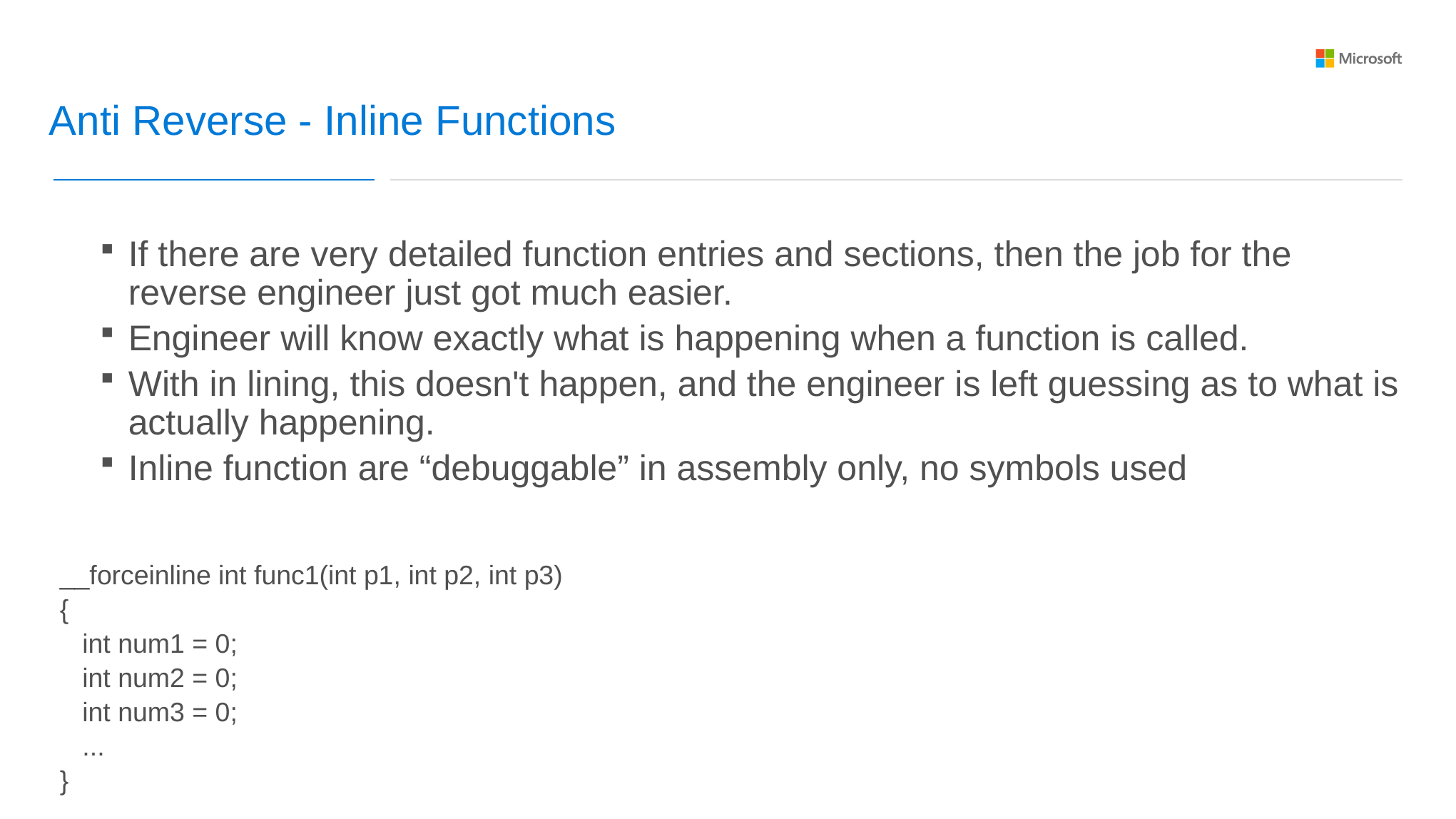

Anti Reverse - Inline Functions
If there are very detailed function entries and sections, then the job for the reverse engineer just got much easier.
Engineer will know exactly what is happening when a function is called.
With in lining, this doesn't happen, and the engineer is left guessing as to what is actually happening.
Inline function are “debuggable” in assembly only, no symbols used

__forceinline int func1(int p1, int p2, int p3)
{
   int num1 = 0;
   int num2 = 0;
   int num3 = 0;
   ...
}